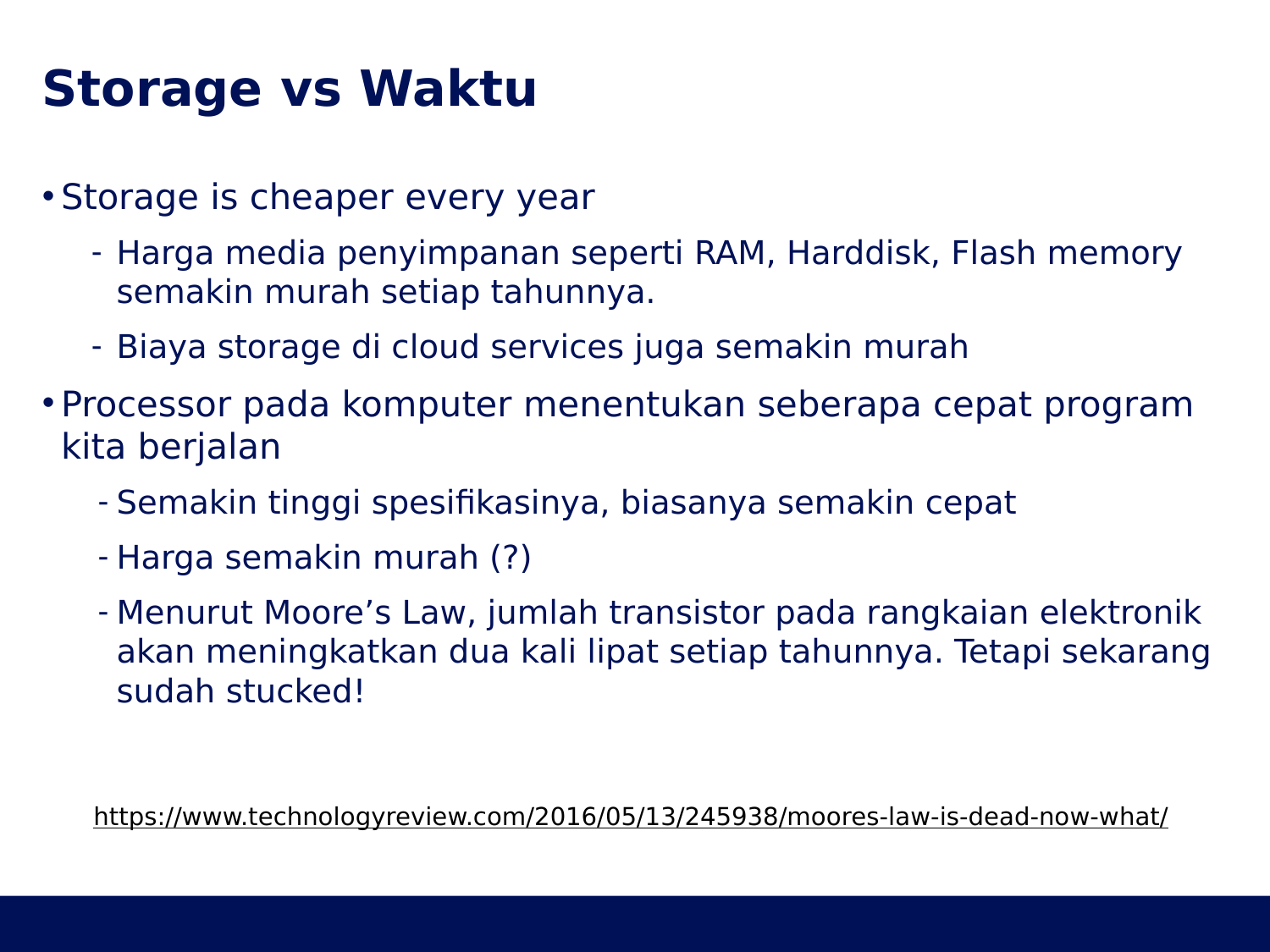

# Storage vs Waktu
Storage is cheaper every year
Harga media penyimpanan seperti RAM, Harddisk, Flash memory semakin murah setiap tahunnya.
Biaya storage di cloud services juga semakin murah
Processor pada komputer menentukan seberapa cepat program kita berjalan
Semakin tinggi spesifikasinya, biasanya semakin cepat
Harga semakin murah (?)
Menurut Moore’s Law, jumlah transistor pada rangkaian elektronik akan meningkatkan dua kali lipat setiap tahunnya. Tetapi sekarang sudah stucked!
https://www.technologyreview.com/2016/05/13/245938/moores-law-is-dead-now-what/